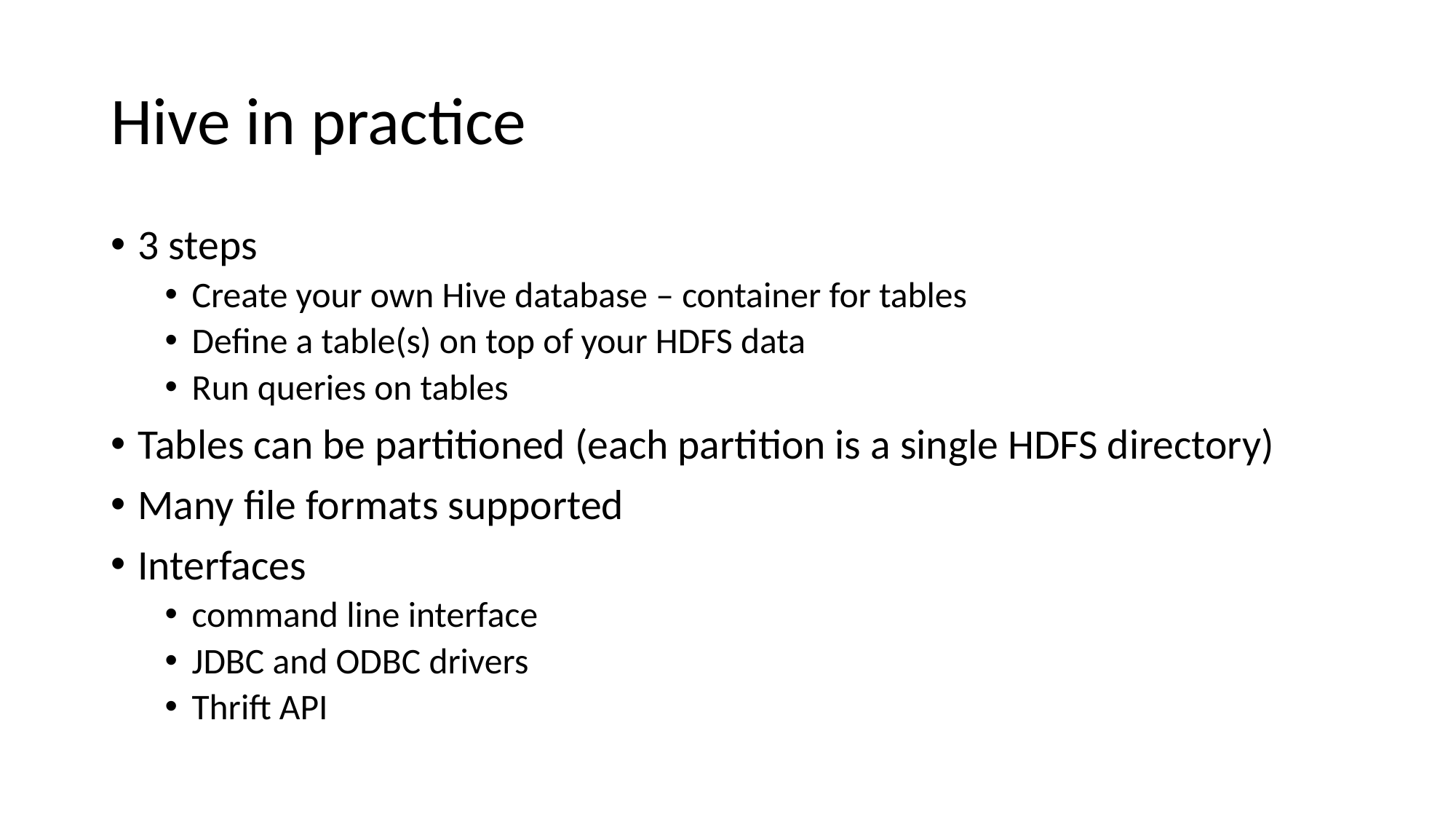

# Hive in practice
3 steps
Create your own Hive database – container for tables
Define a table(s) on top of your HDFS data
Run queries on tables
Tables can be partitioned (each partition is a single HDFS directory)
Many file formats supported
Interfaces
command line interface
JDBC and ODBC drivers
Thrift API